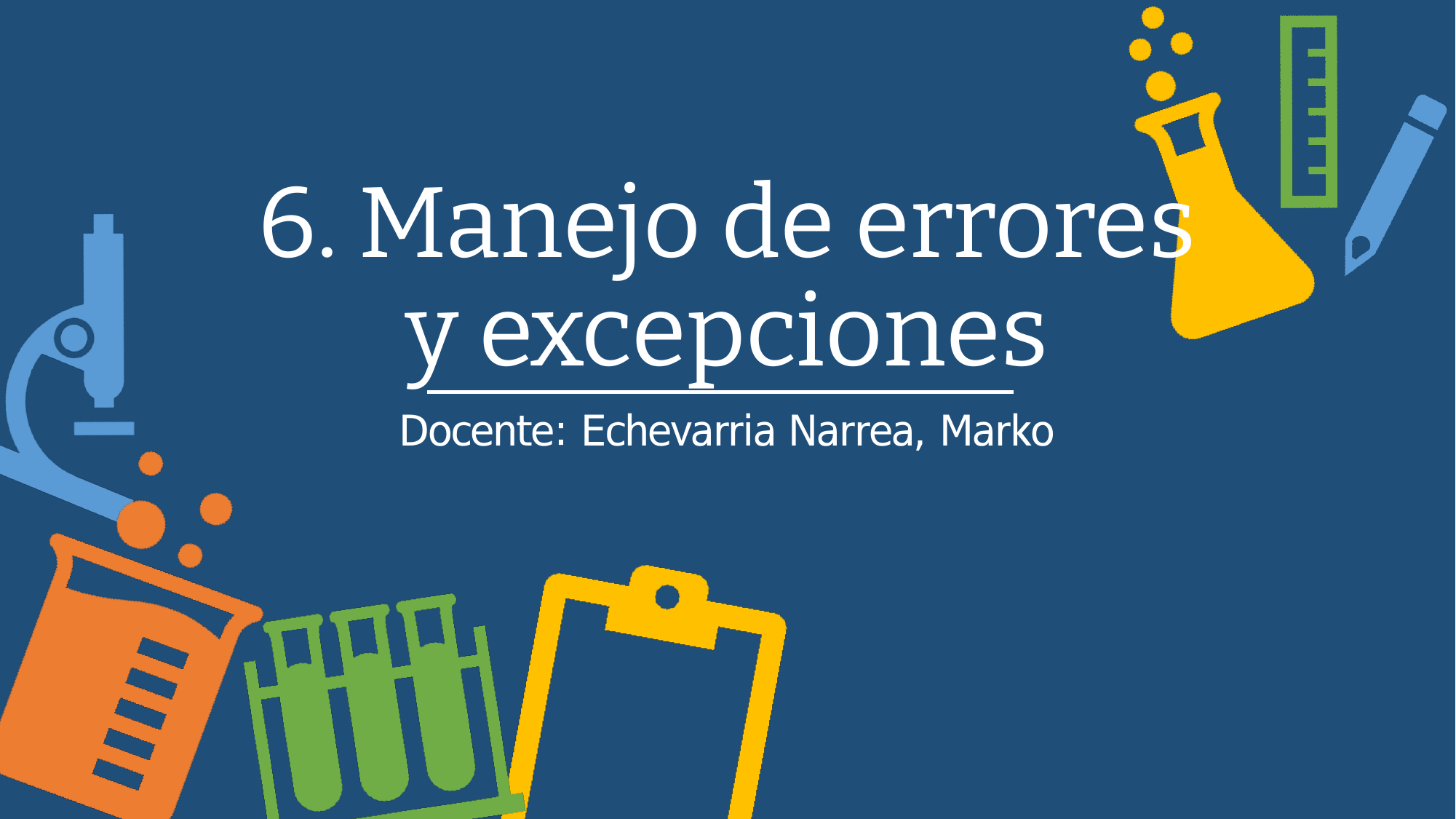

# 6. Manejo de errores y excepciones
Docente: Echevarria Narrea, Marko